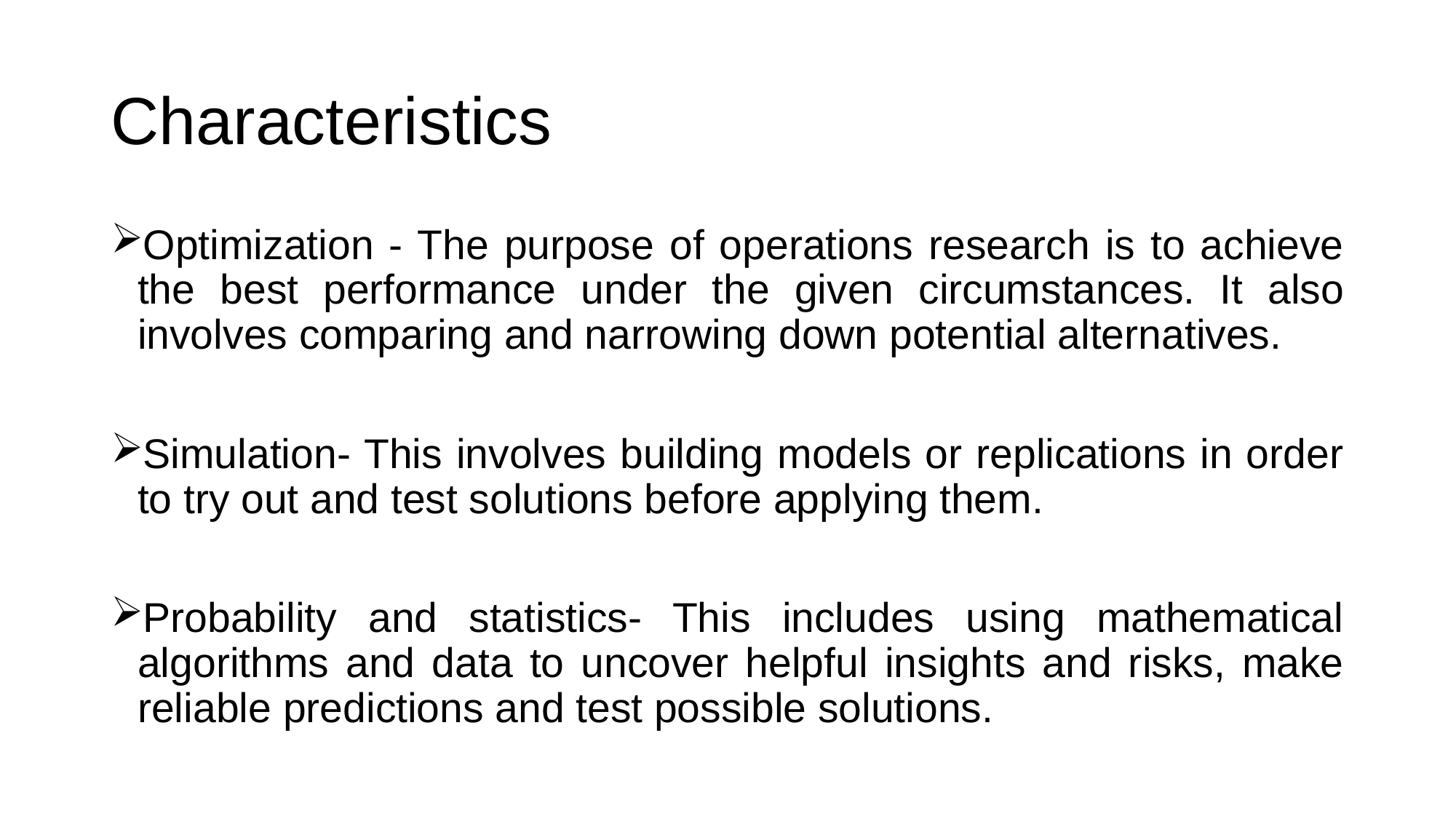

# Characteristics
Optimization - The purpose of operations research is to achieve the best performance under the given circumstances. It also involves comparing and narrowing down potential alternatives.

Simulation- This involves building models or replications in order to try out and test solutions before applying them.

Probability and statistics- This includes using mathematical algorithms and data to uncover helpful insights and risks, make reliable predictions and test possible solutions.